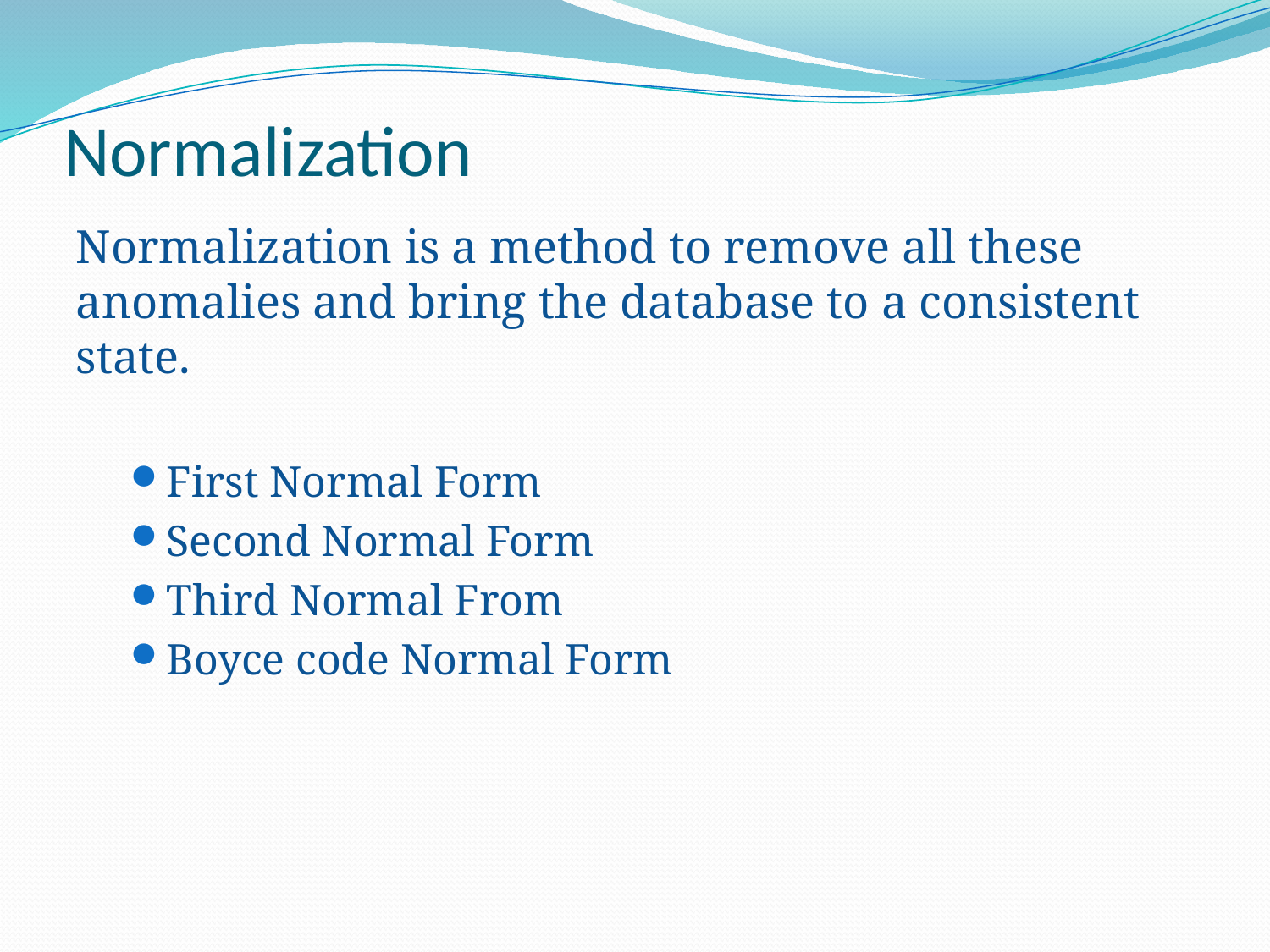

# Normalization
Normalization is a method to remove all these anomalies and bring the database to a consistent state.

First Normal Form
Second Normal Form
Third Normal From
Boyce code Normal Form